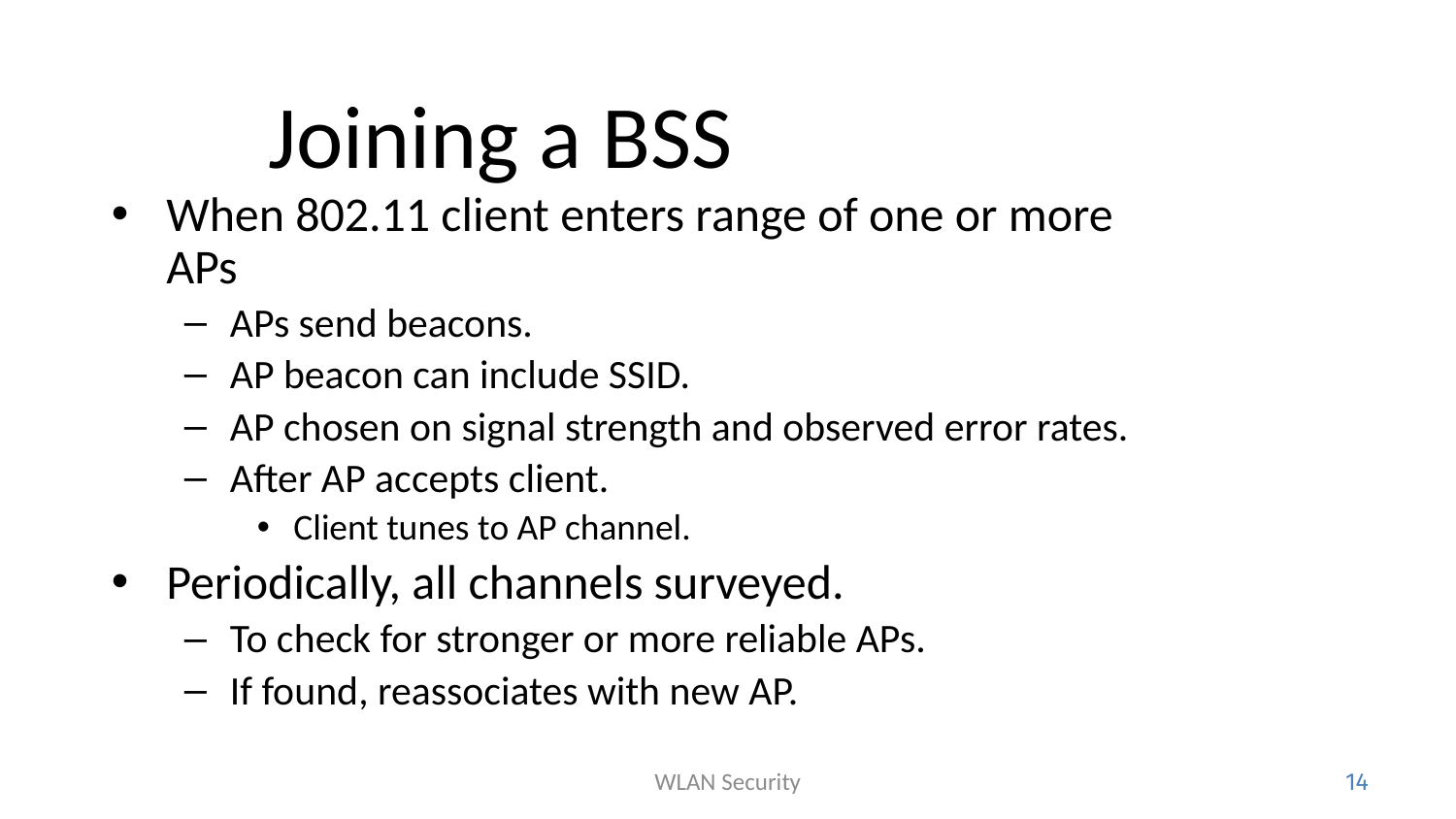

# Joining a BSS
When 802.11 client enters range of one or more APs
APs send beacons.
AP beacon can include SSID.
AP chosen on signal strength and observed error rates.
After AP accepts client.
Client tunes to AP channel.
Periodically, all channels surveyed.
To check for stronger or more reliable APs.
If found, reassociates with new AP.
WLAN Security
14